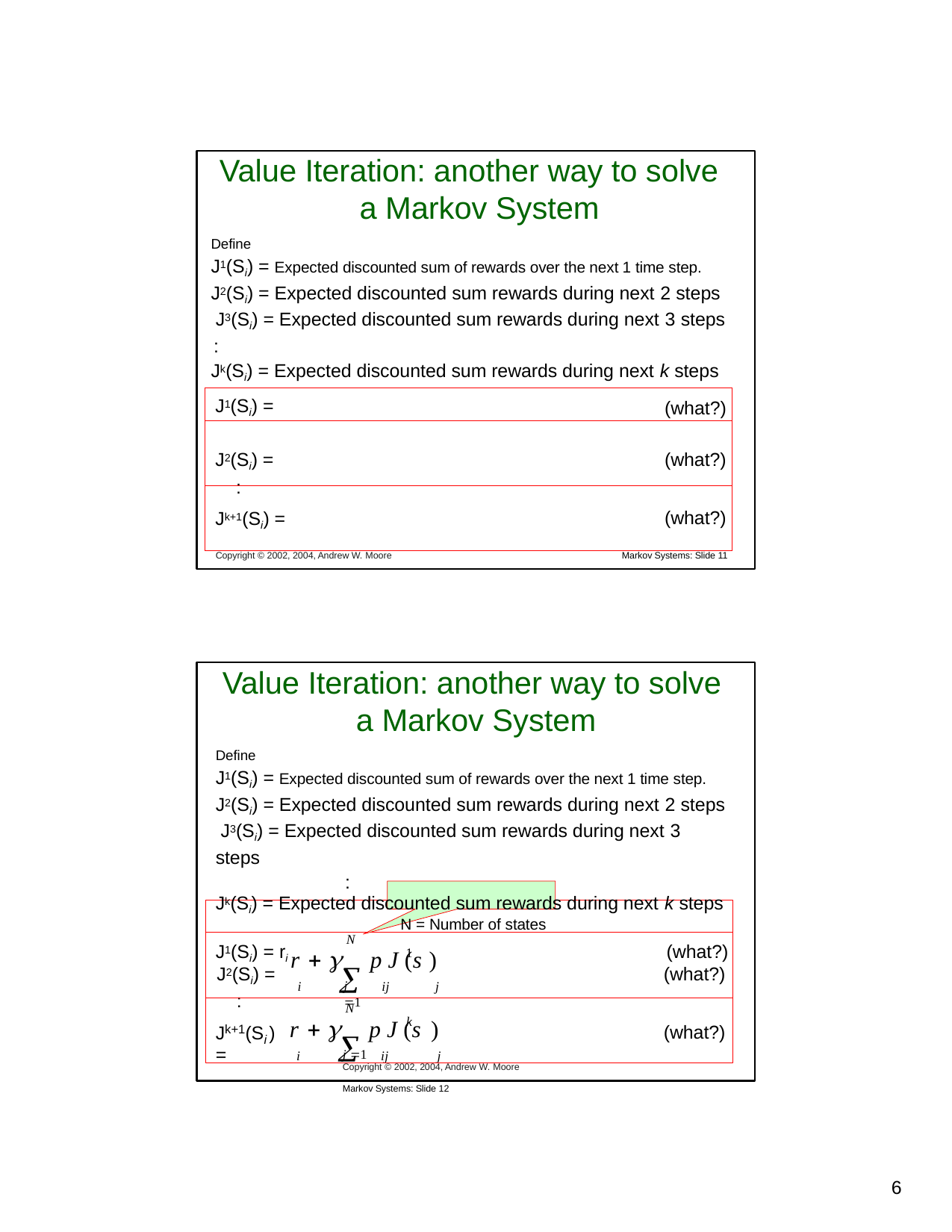

Value Iteration: another way to solve  a Markov System
Define
J1(Si) = Expected discounted sum of rewards over the next 1 time step.
J2(Si) = Expected discounted sum rewards during next 2 steps  J3(Si) = Expected discounted sum rewards during next 3 steps
:
Jk(Si) = Expected discounted sum rewards during next k steps

| J1(Si) = | (what?) |
| --- | --- |
| J2(Si) = | (what?) |
| : Jk+1(Si) = | (what?) |
Copyright © 2002, 2004, Andrew W. Moore
Markov Systems: Slide 11
Value Iteration: another way to solve  a Markov System
Define
J1(Si) = Expected discounted sum of rewards over the next 1 time step.
J2(Si) = Expected discounted sum rewards during next 2 steps  J3(Si) = Expected discounted sum rewards during next 3 steps
:
Jk(Si) = Expected discounted sum rewards during next k steps
N = Number of states
J1(Si) = ri	(what?)

N

i	∑	ij	j
r + γ	p J (s )
1
J2(Si) =
:
(what?)
j =1

N
i	∑	ij	j
r + γ	p J (s )
k
(what?)
J	(S ) =
k+1
i
j =1
Copyright © 2002, 2004, Andrew W. Moore	Markov Systems: Slide 12
6